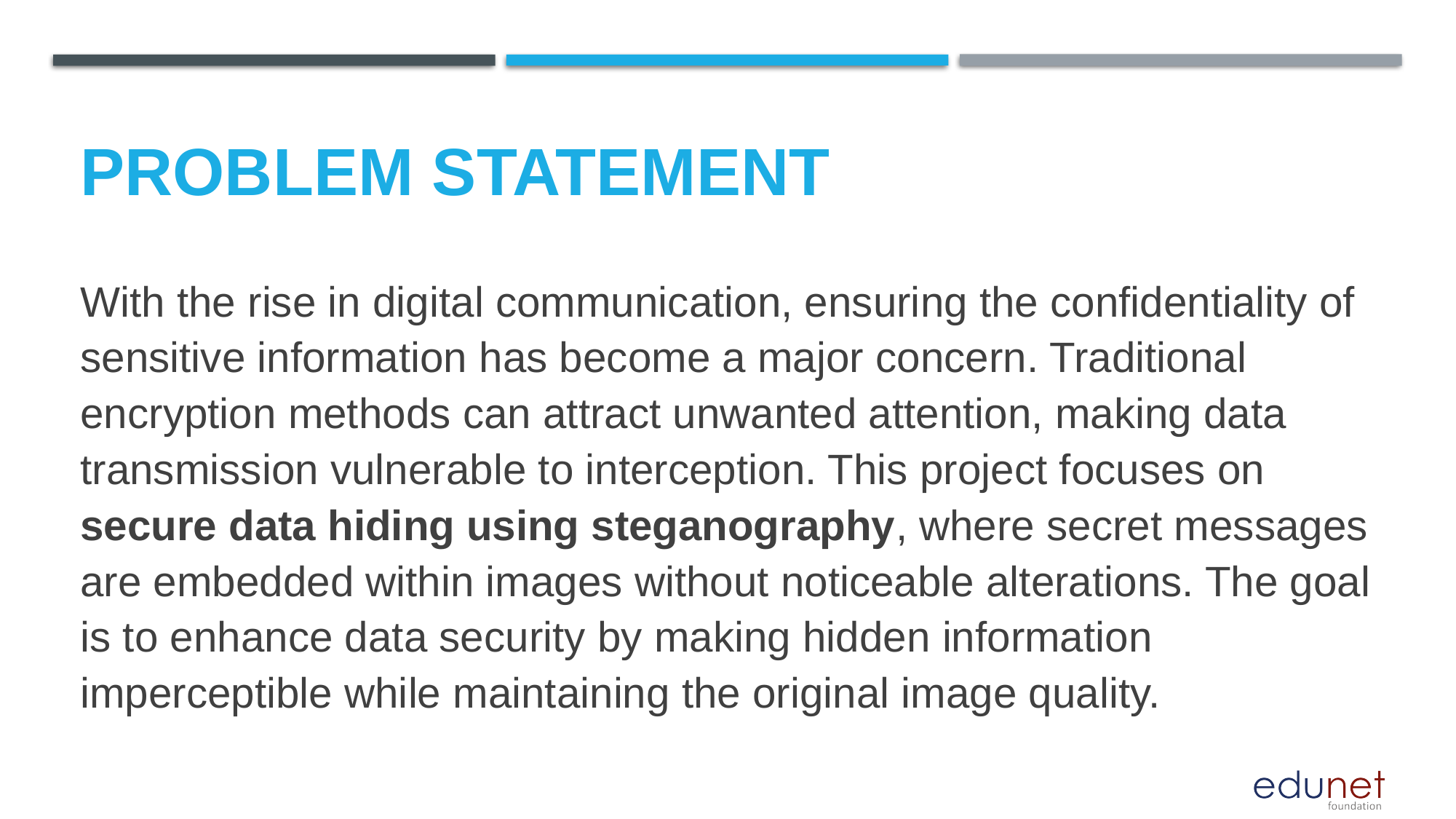

# Problem Statement
With the rise in digital communication, ensuring the confidentiality of sensitive information has become a major concern. Traditional encryption methods can attract unwanted attention, making data transmission vulnerable to interception. This project focuses on secure data hiding using steganography, where secret messages are embedded within images without noticeable alterations. The goal is to enhance data security by making hidden information imperceptible while maintaining the original image quality.